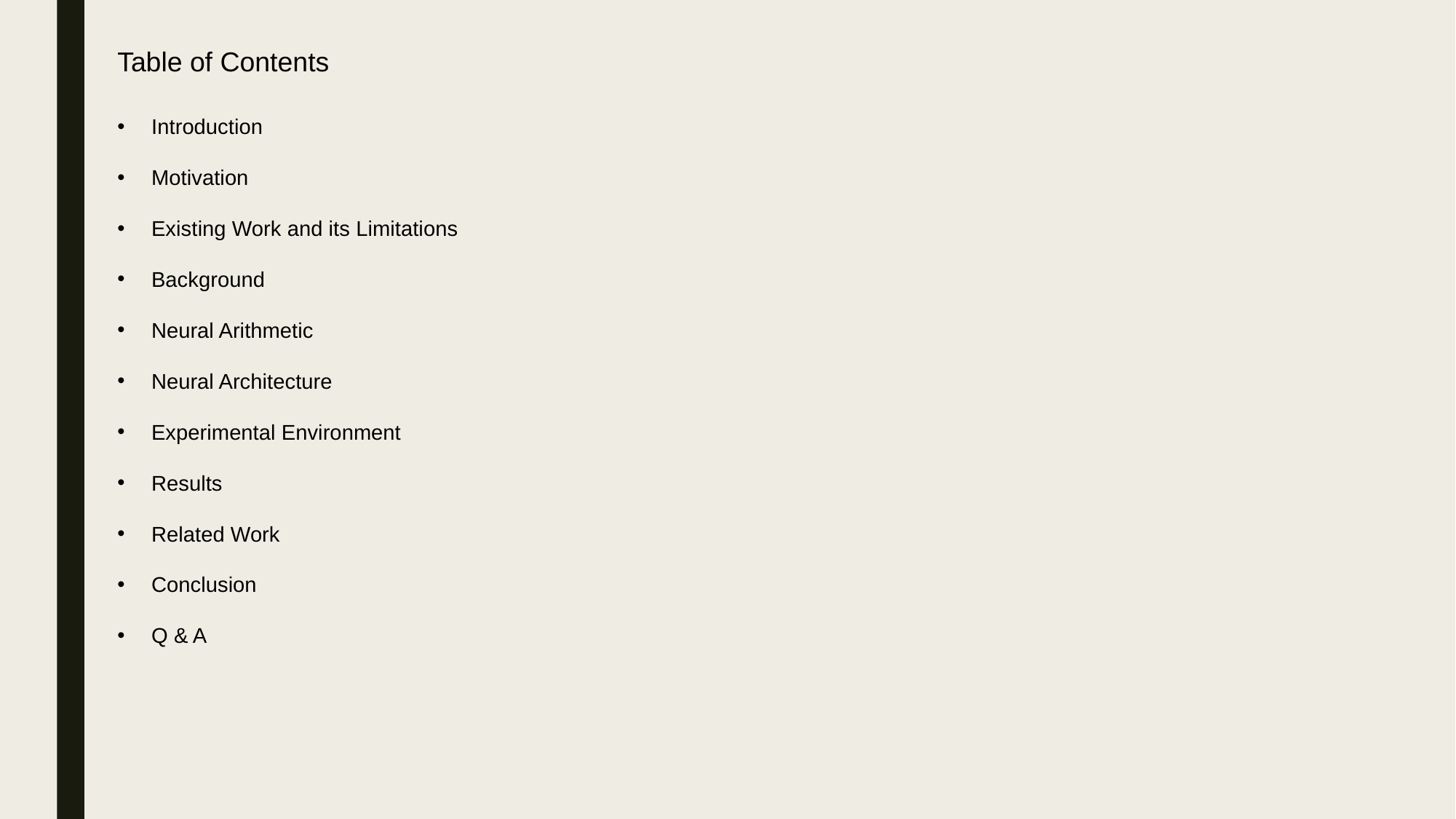

Table of Contents
Introduction

Motivation

Existing Work and its Limitations

Background

Neural Arithmetic

Neural Architecture

Experimental Environment

Results

Related Work

Conclusion

Q & A